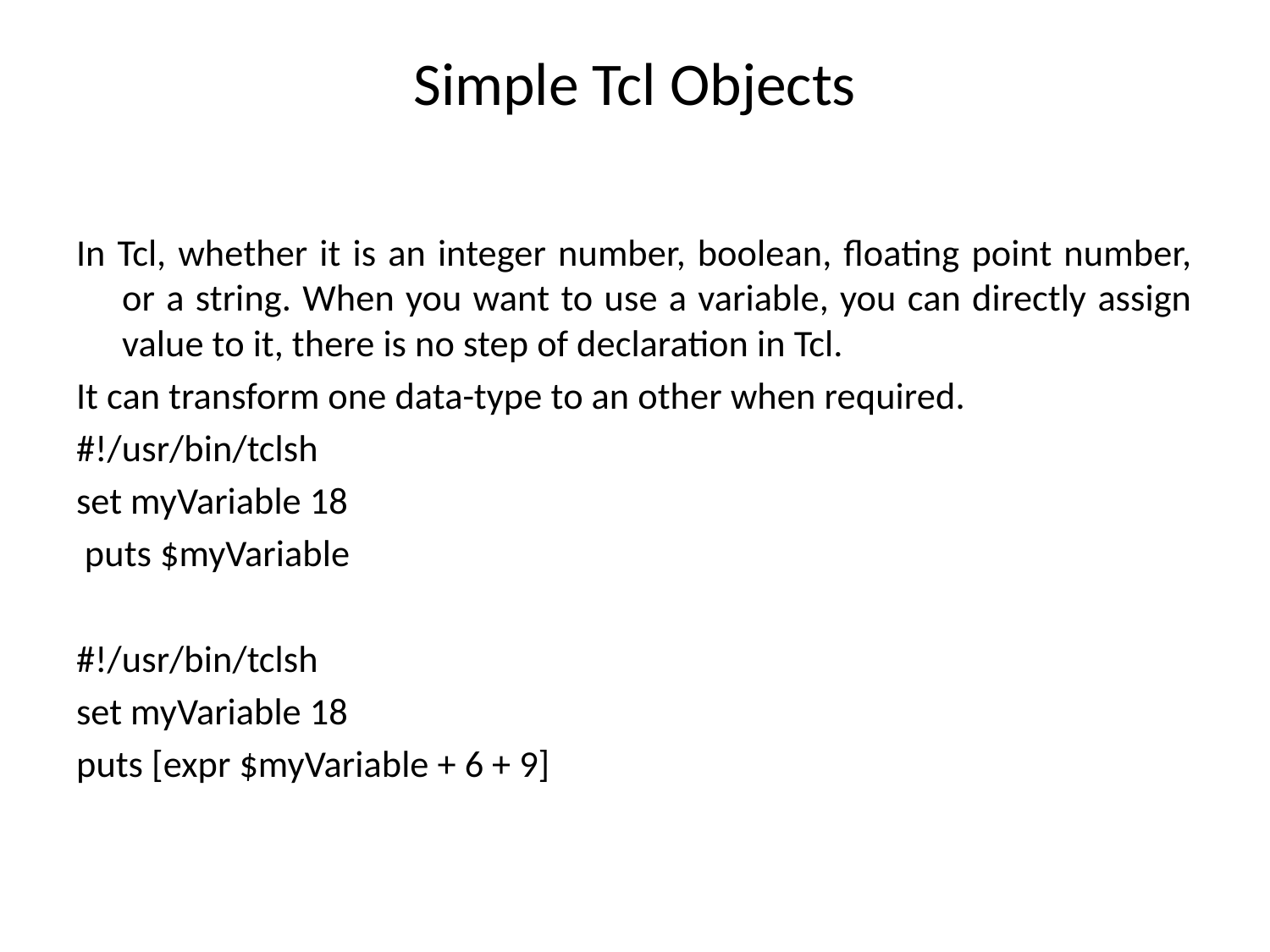

# Simple Tcl Objects
In Tcl, whether it is an integer number, boolean, floating point number, or a string. When you want to use a variable, you can directly assign value to it, there is no step of declaration in Tcl.
It can transform one data-type to an other when required.
#!/usr/bin/tclsh
set myVariable 18
 puts $myVariable

#!/usr/bin/tclsh
set myVariable 18
puts [expr $myVariable + 6 + 9]